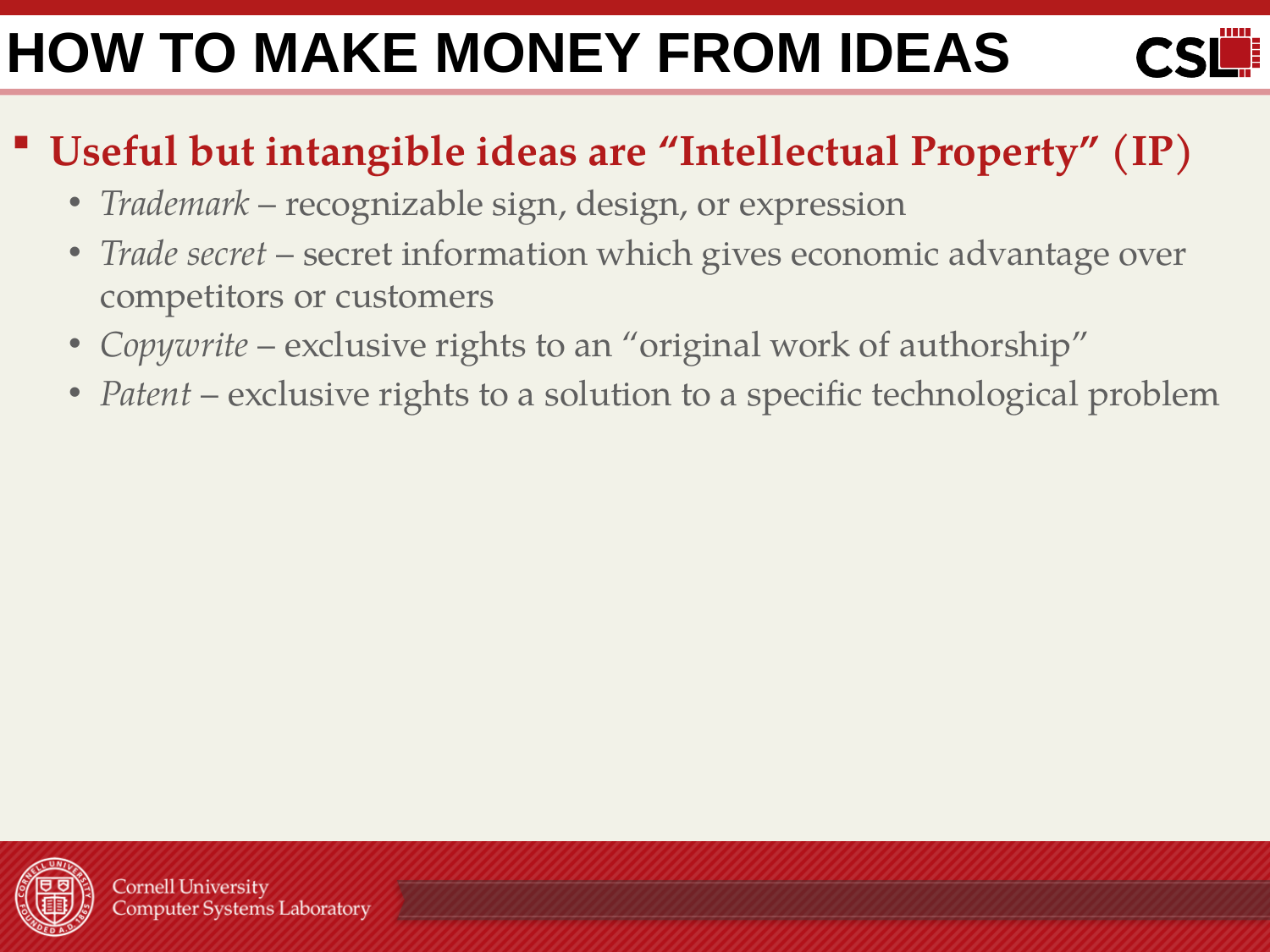

# How to make money from ideas
Useful but intangible ideas are “Intellectual Property” (IP)
Trademark – recognizable sign, design, or expression
Trade secret – secret information which gives economic advantage over competitors or customers
Copywrite – exclusive rights to an “original work of authorship”
Patent – exclusive rights to a solution to a specific technological problem